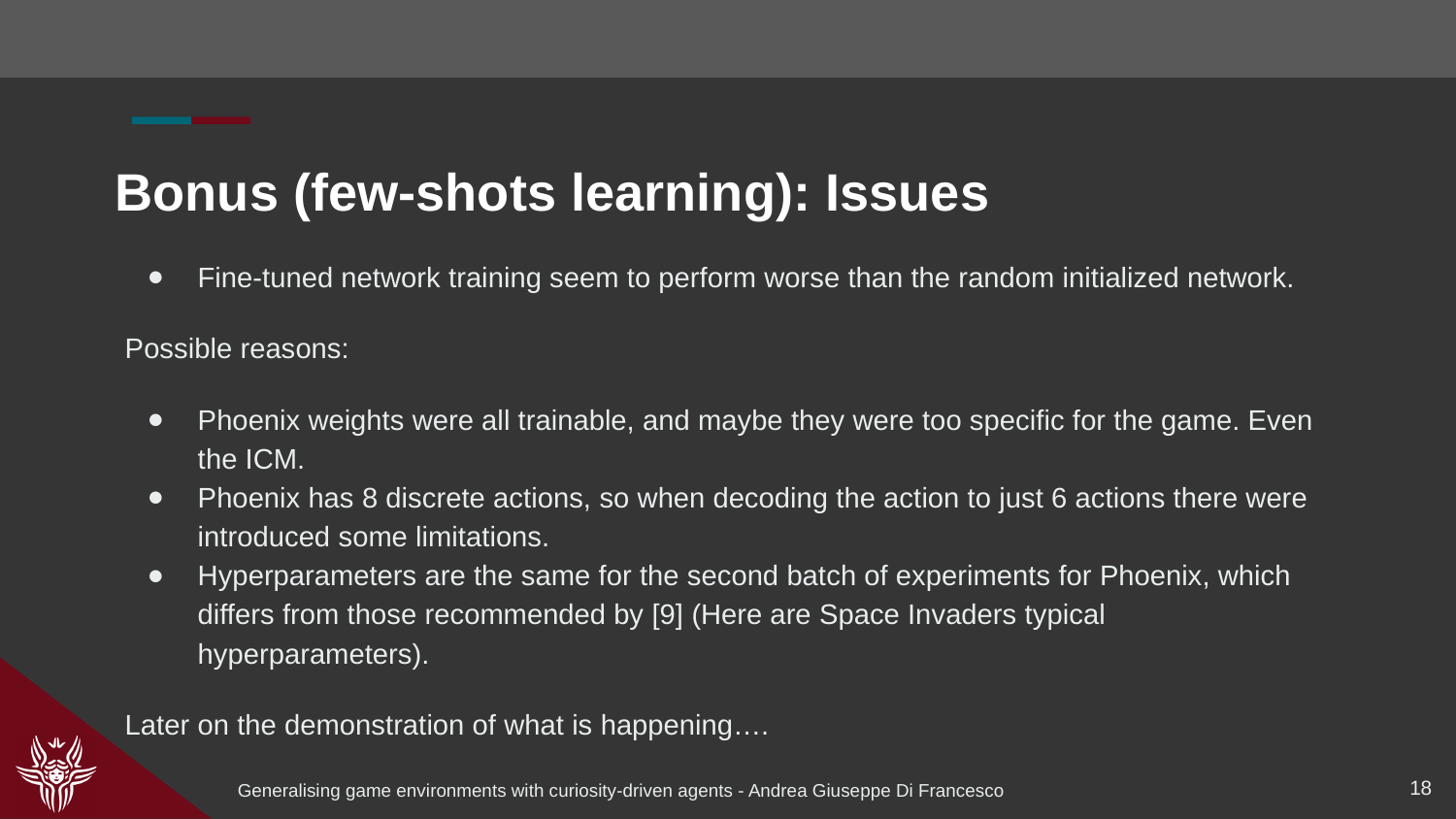

# Bonus (few-shots learning): Issues
Fine-tuned network training seem to perform worse than the random initialized network.
Possible reasons:
Phoenix weights were all trainable, and maybe they were too specific for the game. Even the ICM.
Phoenix has 8 discrete actions, so when decoding the action to just 6 actions there were introduced some limitations.
Hyperparameters are the same for the second batch of experiments for Phoenix, which differs from those recommended by [9] (Here are Space Invaders typical hyperparameters).
Later on the demonstration of what is happening….
18
Generalising game environments with curiosity-driven agents - Andrea Giuseppe Di Francesco